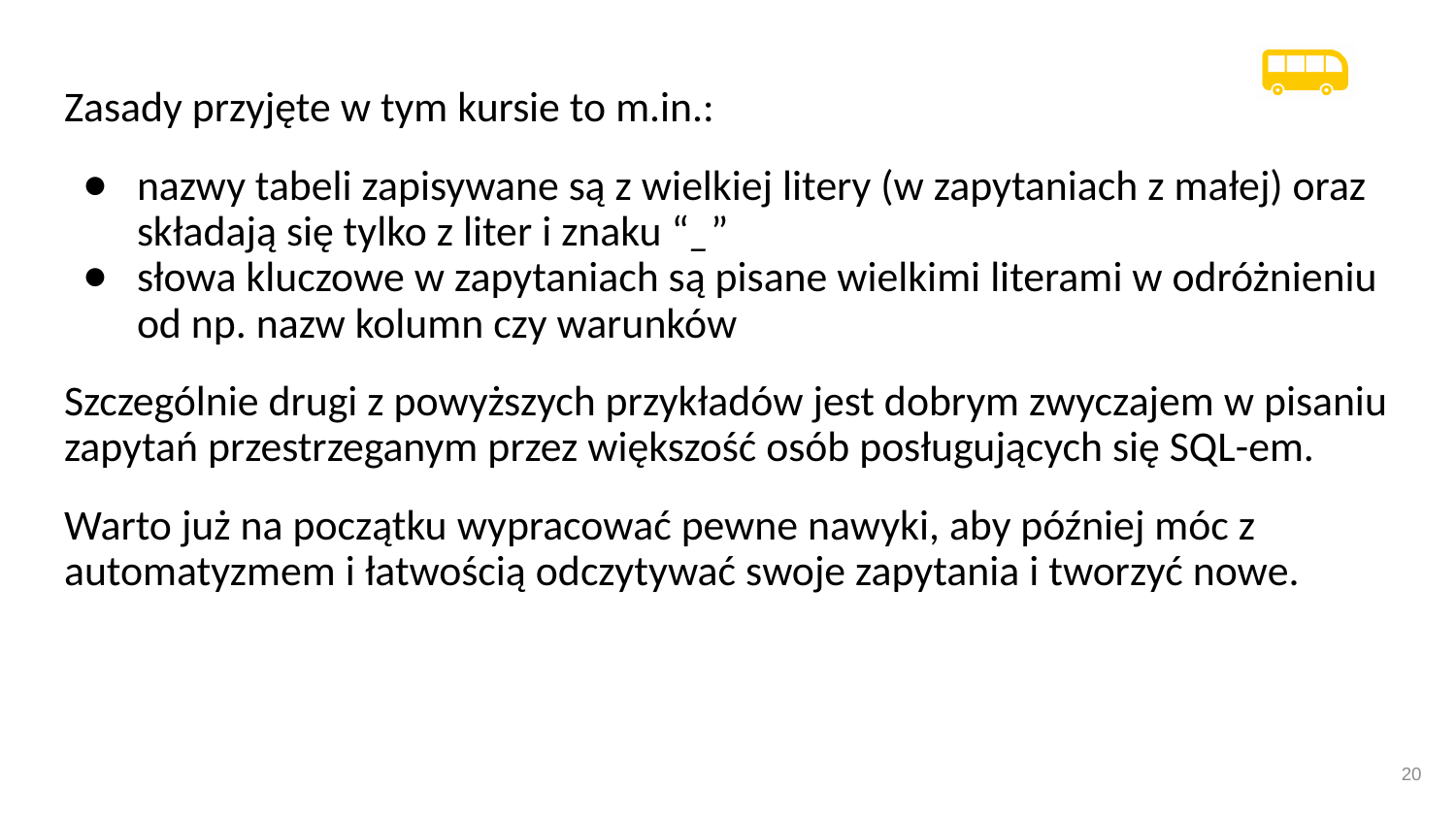

Zasady przyjęte w tym kursie to m.in.:
nazwy tabeli zapisywane są z wielkiej litery (w zapytaniach z małej) oraz składają się tylko z liter i znaku “_”
słowa kluczowe w zapytaniach są pisane wielkimi literami w odróżnieniu od np. nazw kolumn czy warunków
Szczególnie drugi z powyższych przykładów jest dobrym zwyczajem w pisaniu zapytań przestrzeganym przez większość osób posługujących się SQL-em.
Warto już na początku wypracować pewne nawyki, aby później móc z automatyzmem i łatwością odczytywać swoje zapytania i tworzyć nowe.
20